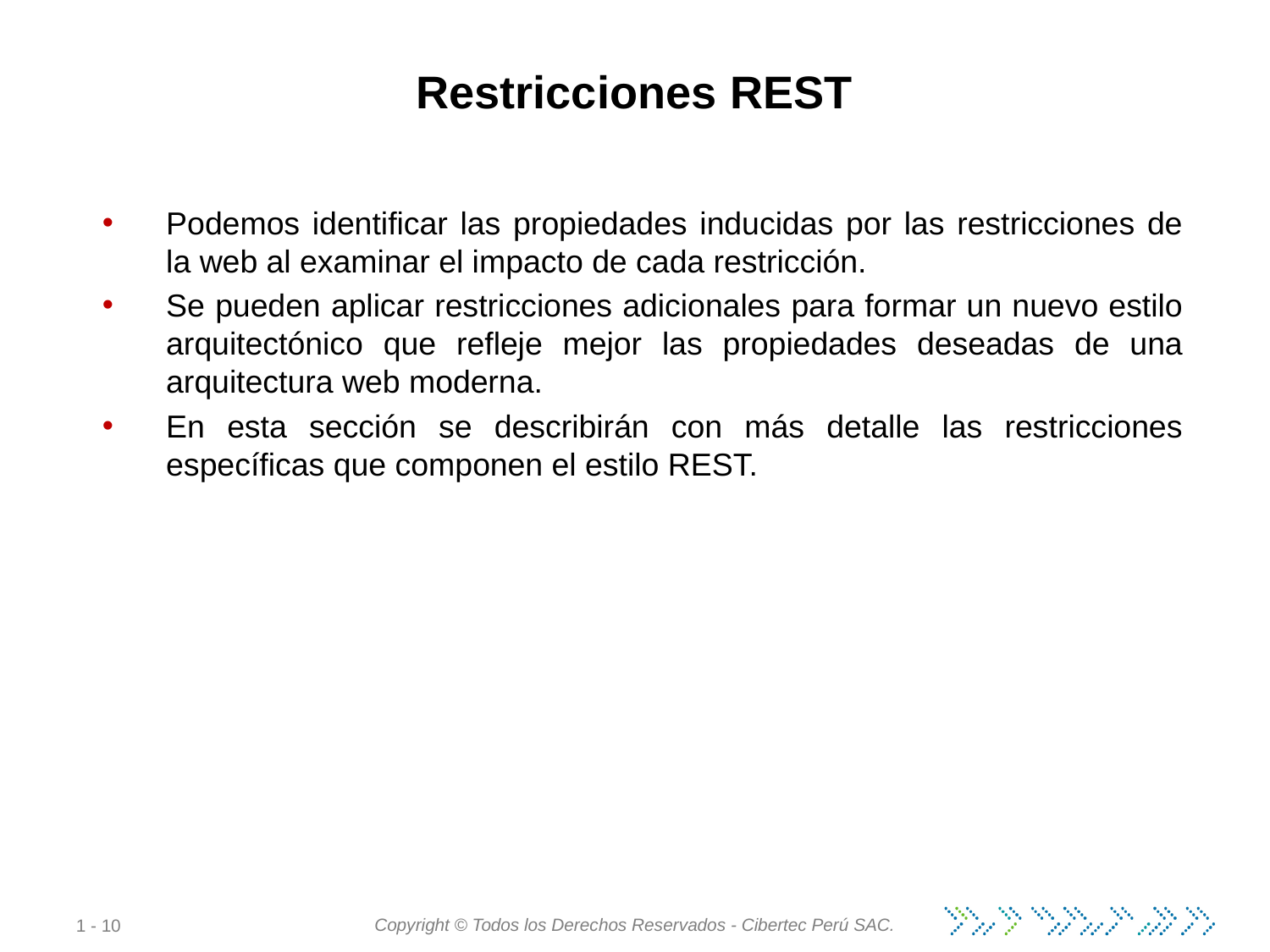

Restricciones REST
Podemos identificar las propiedades inducidas por las restricciones de la web al examinar el impacto de cada restricción.
Se pueden aplicar restricciones adicionales para formar un nuevo estilo arquitectónico que refleje mejor las propiedades deseadas de una arquitectura web moderna.
En esta sección se describirán con más detalle las restricciones específicas que componen el estilo REST.